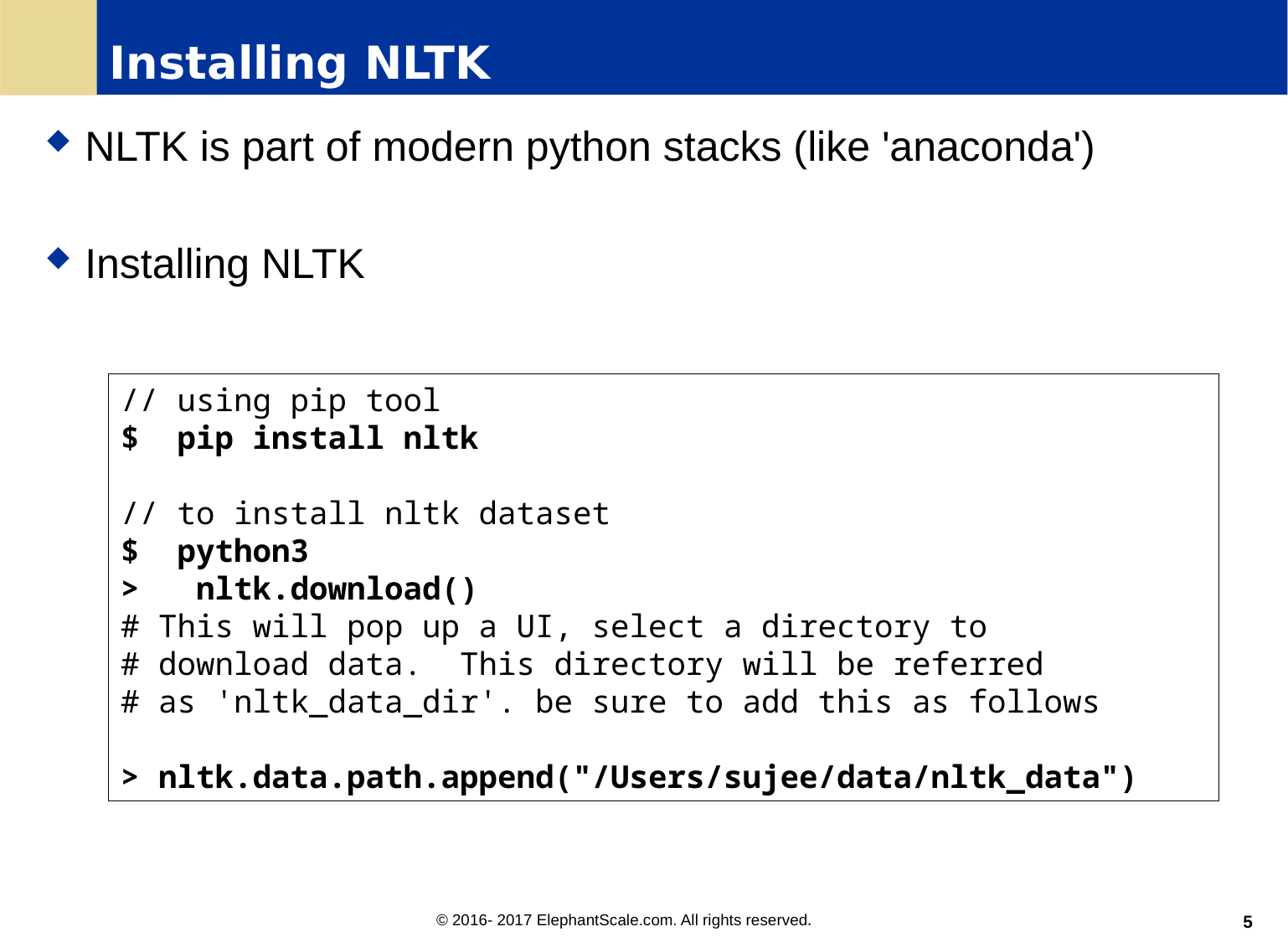

# Installing NLTK
NLTK is part of modern python stacks (like 'anaconda')

Installing NLTK
// using pip tool
$  pip install nltk

// to install nltk dataset
$  python3
>   nltk.download()
# This will pop up a UI, select a directory to
# download data.  This directory will be referred
# as 'nltk_data_dir'. be sure to add this as follows

> nltk.data.path.append("/Users/sujee/data/nltk_data")
5